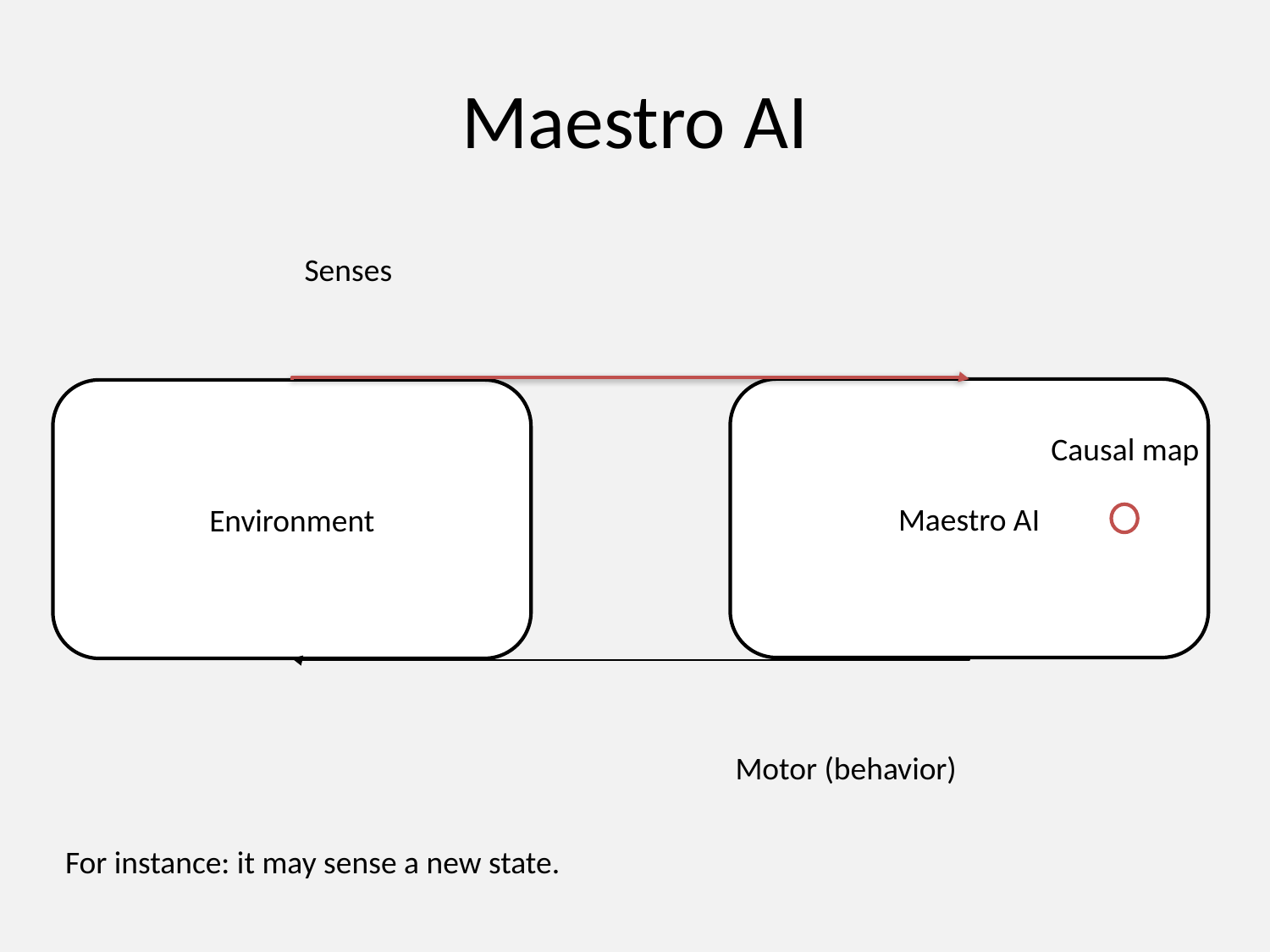

# Maestro AI
Senses
Maestro AI
Environment
Causal map

Motor (behavior)
For instance: it may sense a new state.